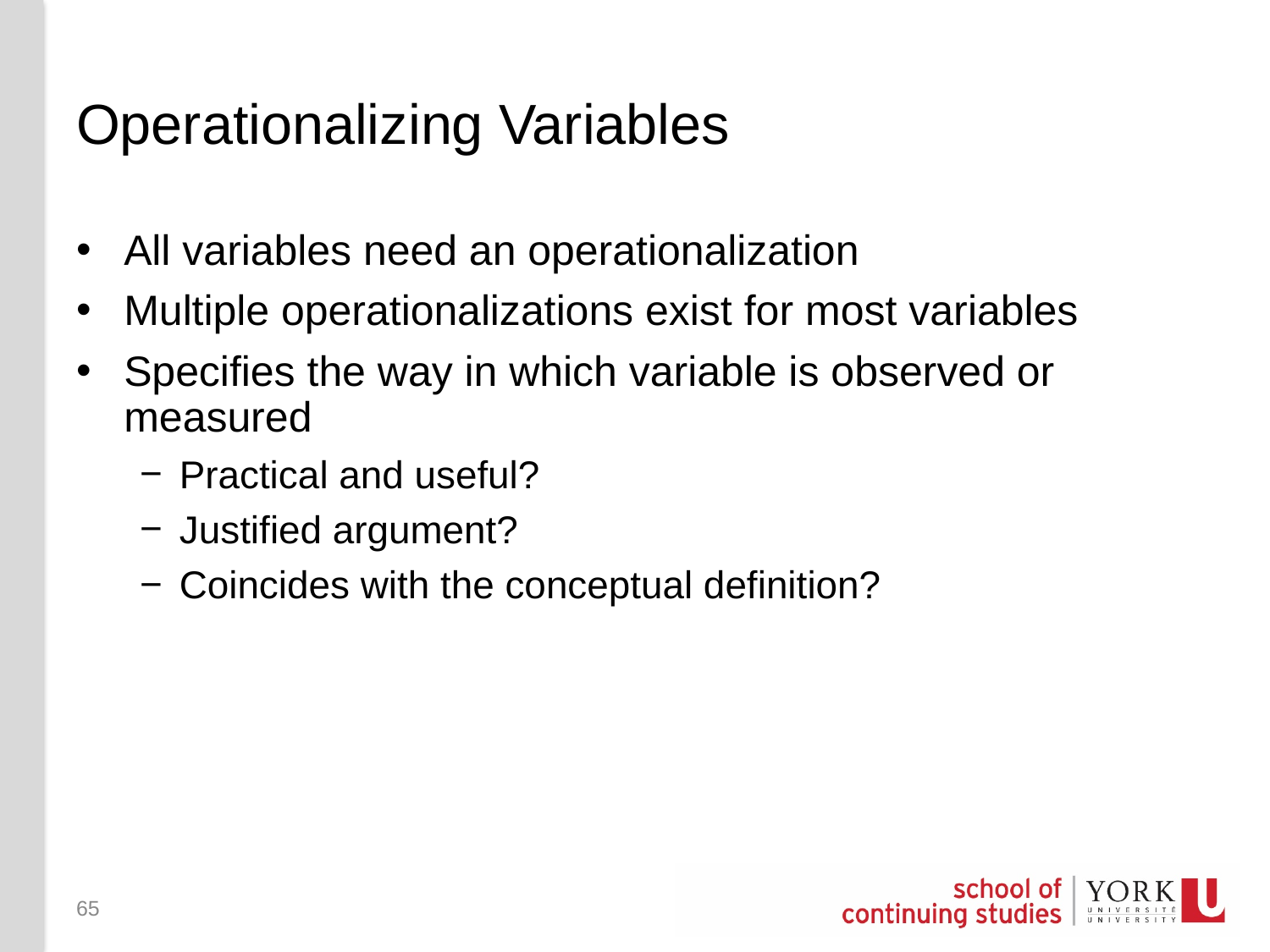

# Operationalizing Variables
All variables need an operationalization
Multiple operationalizations exist for most variables
Specifies the way in which variable is observed or measured
Practical and useful?
Justified argument?
Coincides with the conceptual definition?

65